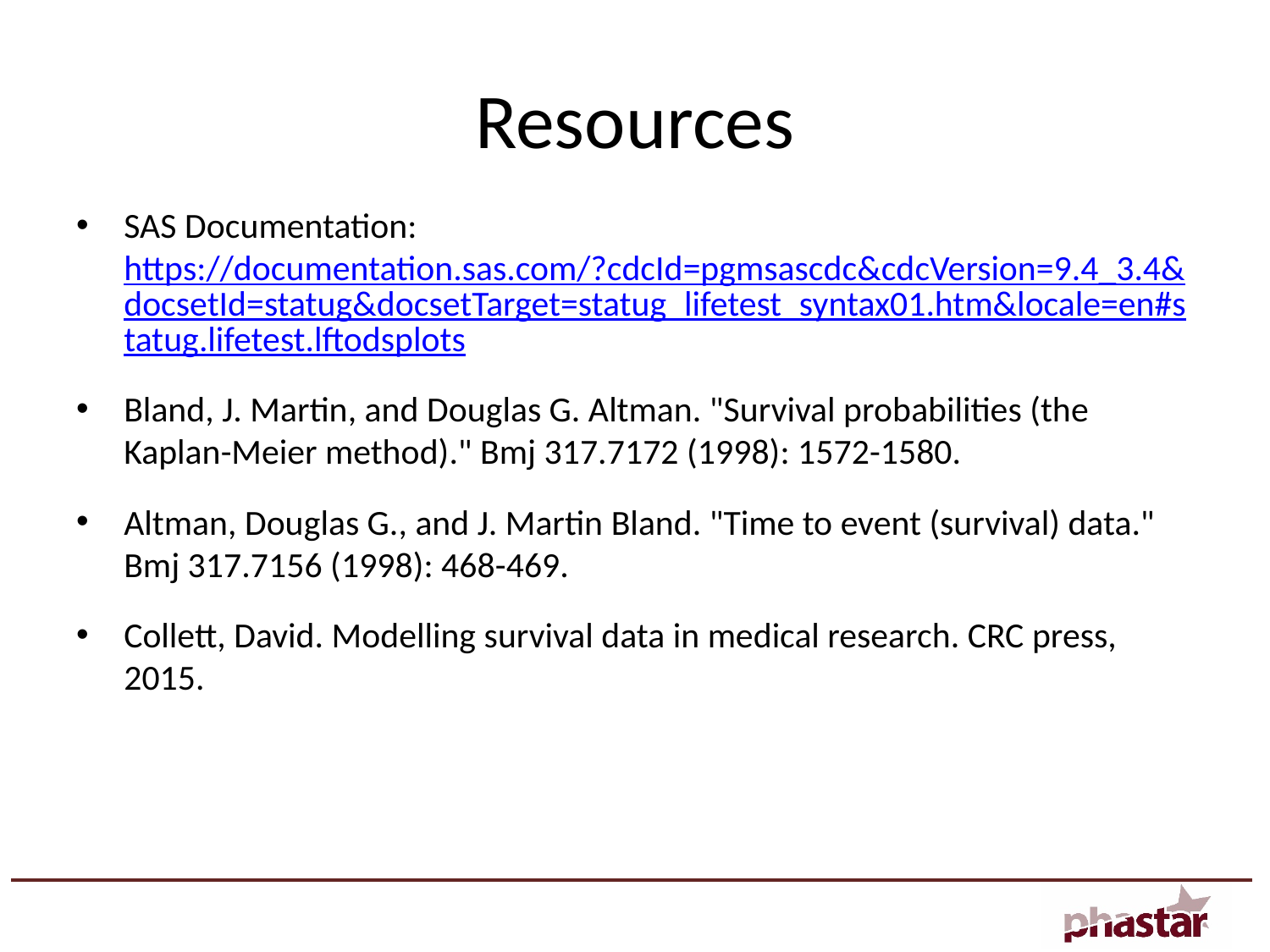

# Resources
SAS Documentation: https://documentation.sas.com/?cdcId=pgmsascdc&cdcVersion=9.4_3.4&docsetId=statug&docsetTarget=statug_lifetest_syntax01.htm&locale=en#statug.lifetest.lftodsplots
Bland, J. Martin, and Douglas G. Altman. "Survival probabilities (the Kaplan-Meier method)." Bmj 317.7172 (1998): 1572-1580.
Altman, Douglas G., and J. Martin Bland. "Time to event (survival) data." Bmj 317.7156 (1998): 468-469.
Collett, David. Modelling survival data in medical research. CRC press, 2015.